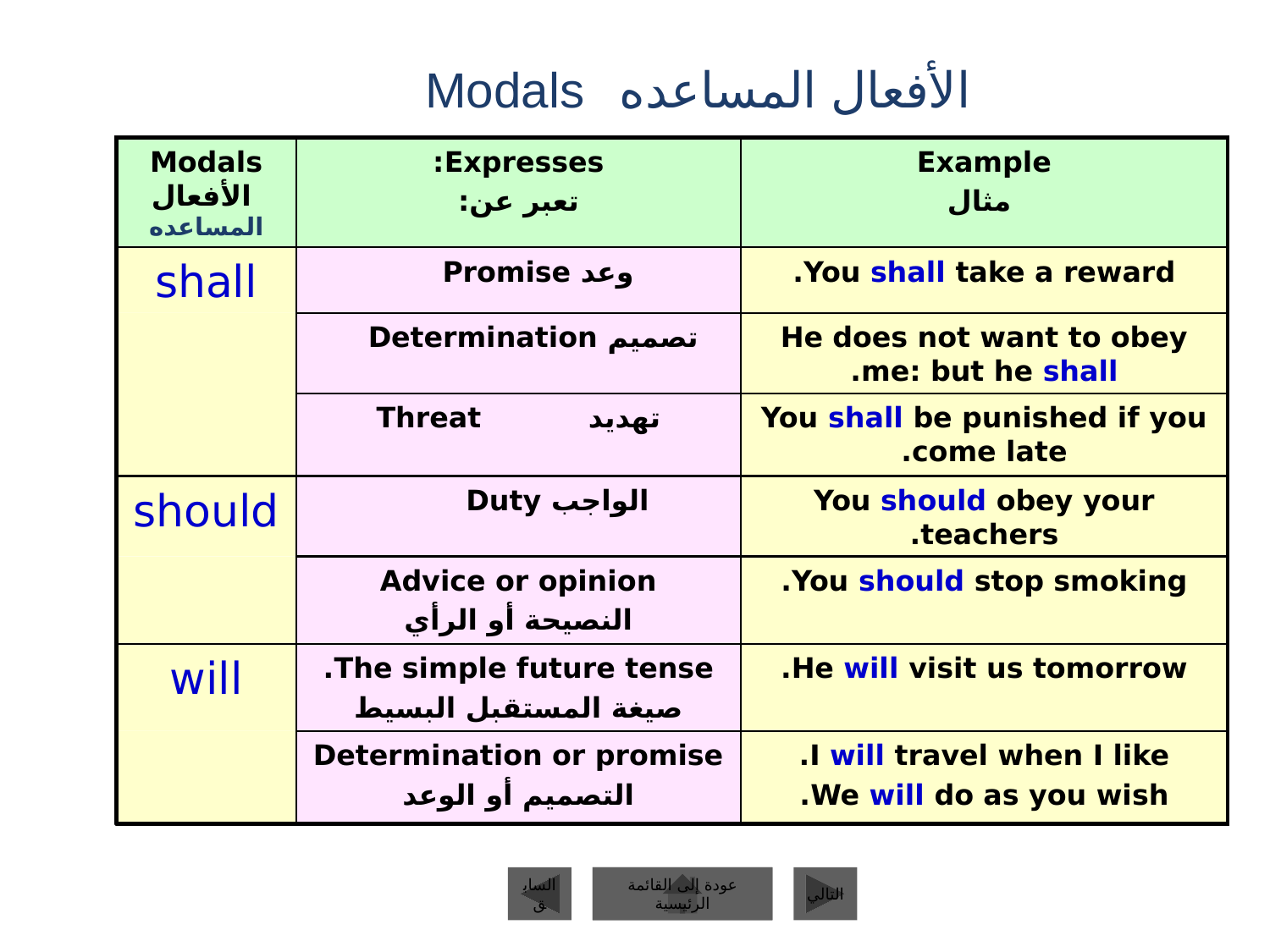

# الأفعال المساعده  Modals
Modals
 الأفعال المساعده
Expresses:
 تعبر عن:
Example
 مثال
shall
وعد Promise
You shall take a reward.

تصميم Determination
He does not want to obey me: but he shall.

تهديد           Threat
You shall be punished if you come late.
should
الواجب Duty
You should obey your teachers.

Advice or opinion
النصيحة أو الرأي
You should stop smoking.
will
The simple future tense.
صيغة المستقبل البسيط
He will visit us tomorrow.

Determination or promise
التصميم أو الوعد
I will travel when I like.
We will do as you wish.

السابق
عودة إلى القائمة الرئيسية
التالي
عودة إلى القائمة الرئيسية